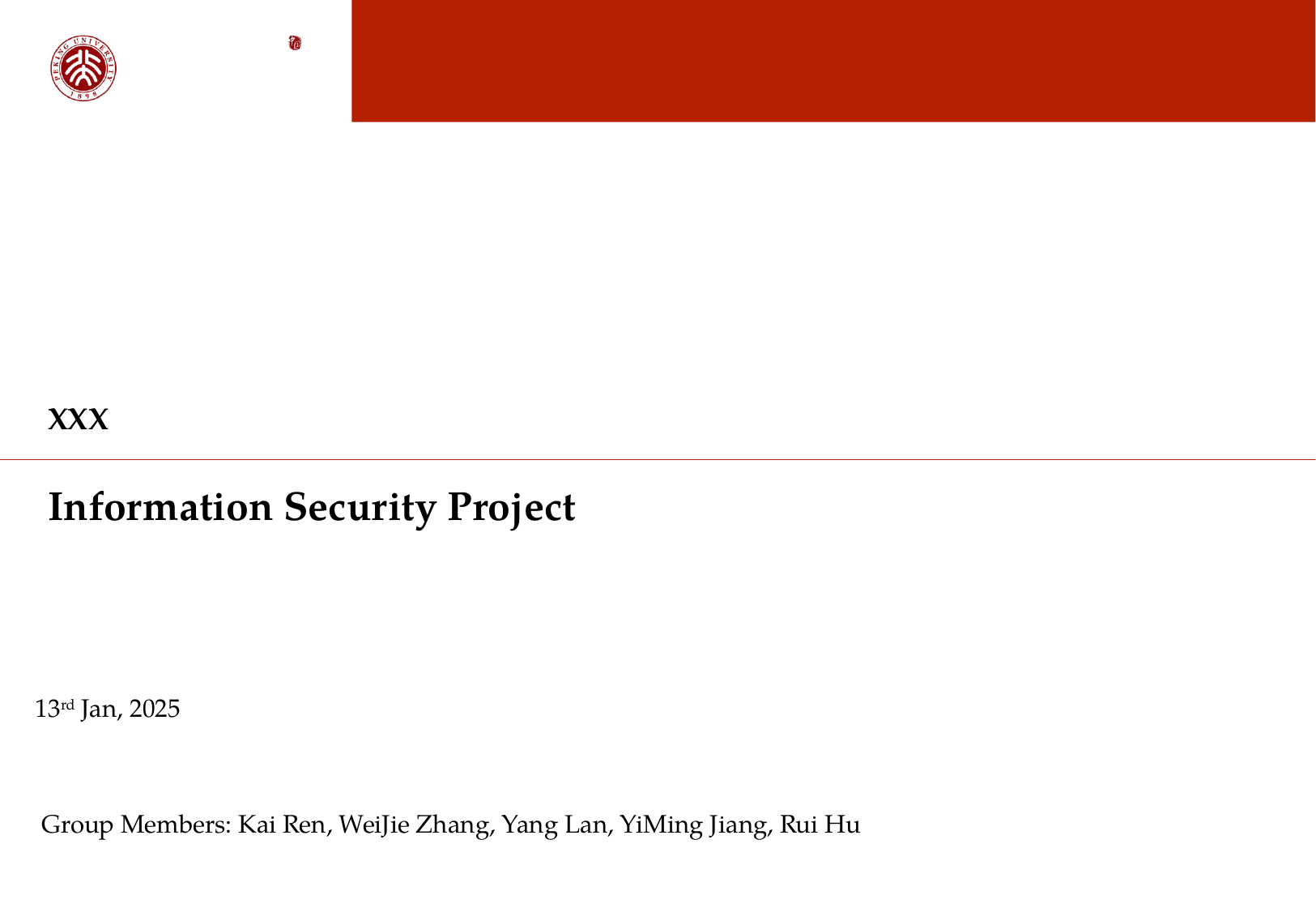

XXX
# Information Security Project
13rd Jan, 2025
 Group Members: Kai Ren, WeiJie Zhang, Yang Lan, YiMing Jiang, Rui Hu